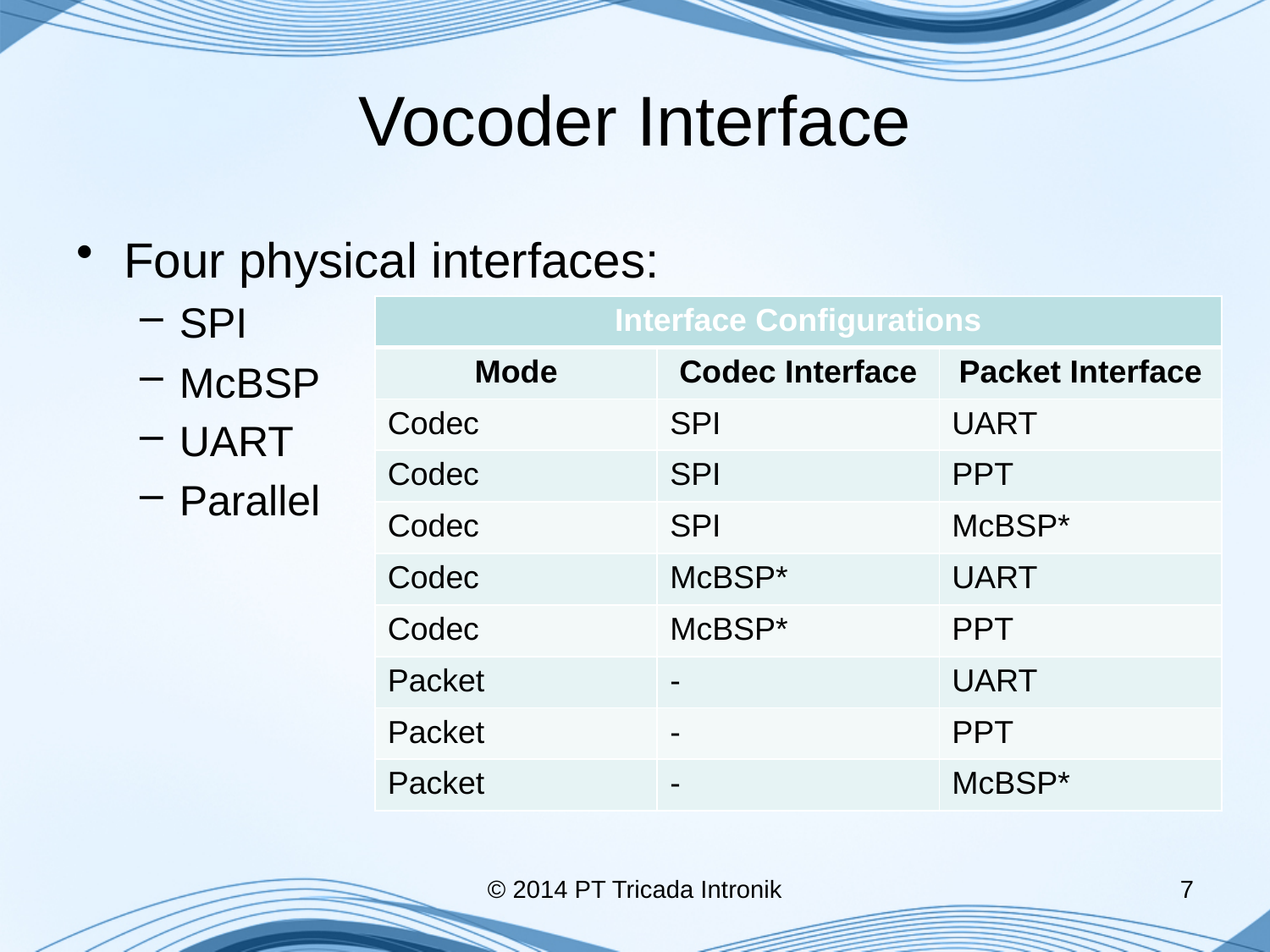

# Vocoder Interface
Four physical interfaces:
SPI
McBSP
UART
Parallel

| Interface Configurations |  |  |
| --- | --- | --- |
| Mode | Codec Interface | Packet Interface |
| Codec | SPI | UART |
| Codec | SPI | PPT |
| Codec | SPI | McBSP\* |
| Codec | McBSP\* | UART |
| Codec | McBSP\* | PPT |
| Packet | - | UART |
| Packet | - | PPT |
| Packet | - | McBSP\* |

© 2014 PT Tricada Intronik
7